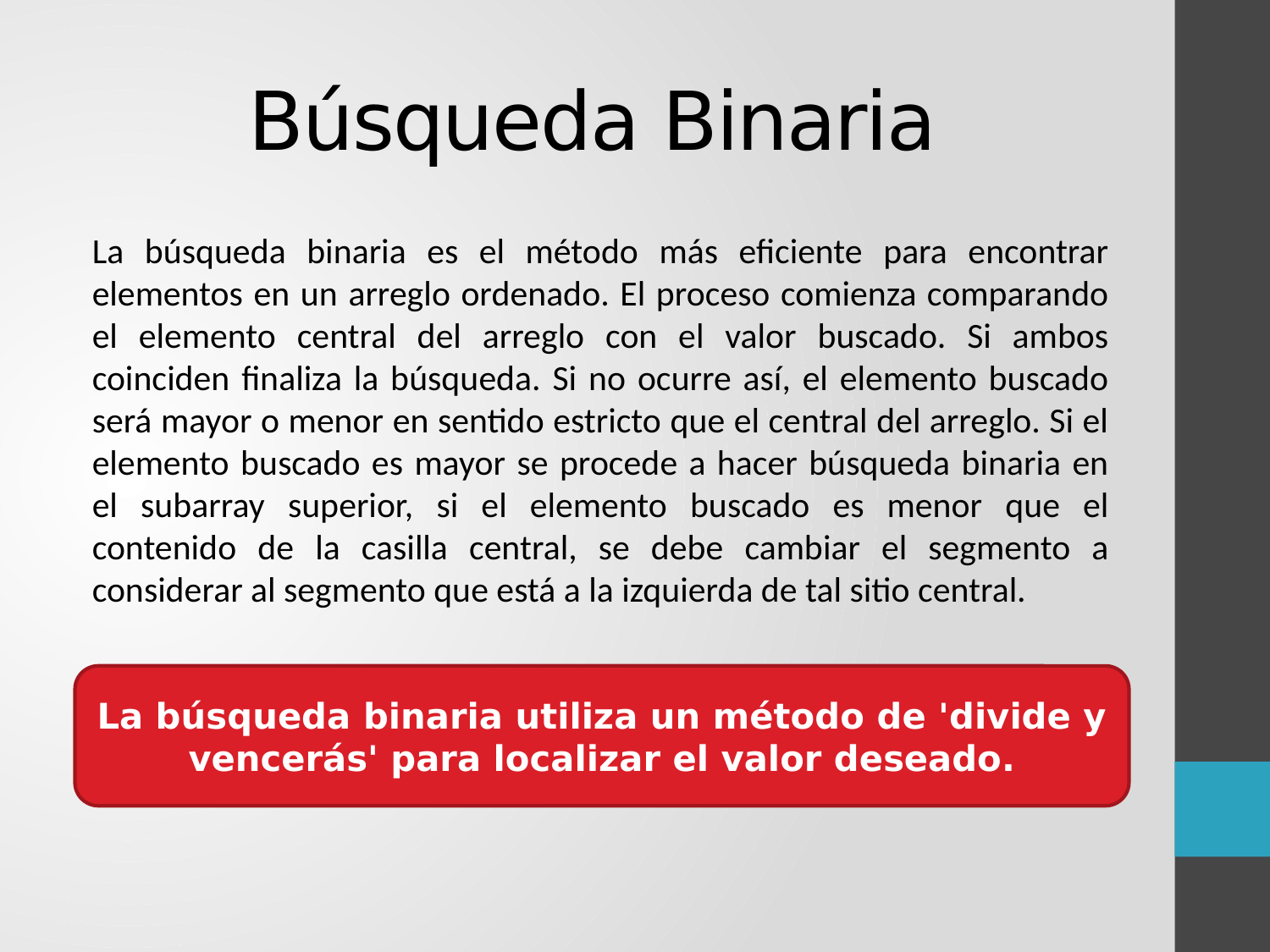

# Búsqueda Binaria
La búsqueda binaria es el método más eficiente para encontrar elementos en un arreglo ordenado. El proceso comienza comparando el elemento central del arreglo con el valor buscado. Si ambos coinciden finaliza la búsqueda. Si no ocurre así, el elemento buscado será mayor o menor en sentido estricto que el central del arreglo. Si el elemento buscado es mayor se procede a hacer búsqueda binaria en el subarray superior, si el elemento buscado es menor que el contenido de la casilla central, se debe cambiar el segmento a considerar al segmento que está a la izquierda de tal sitio central.
La búsqueda binaria utiliza un método de 'divide y vencerás' para localizar el valor deseado.